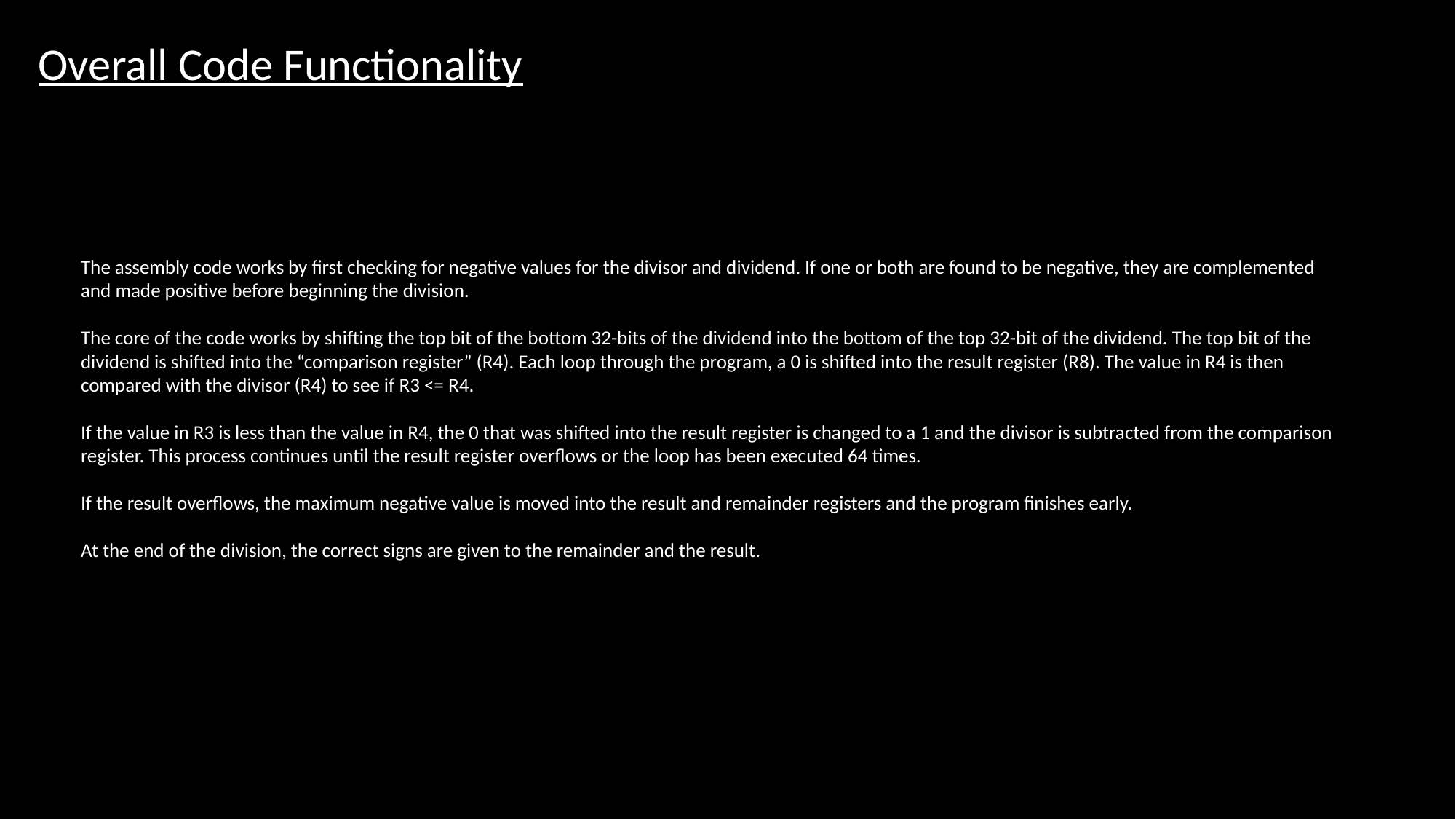

Overall Code Functionality
The assembly code works by first checking for negative values for the divisor and dividend. If one or both are found to be negative, they are complemented and made positive before beginning the division.

The core of the code works by shifting the top bit of the bottom 32-bits of the dividend into the bottom of the top 32-bit of the dividend. The top bit of the dividend is shifted into the “comparison register” (R4). Each loop through the program, a 0 is shifted into the result register (R8). The value in R4 is then compared with the divisor (R4) to see if R3 <= R4.

If the value in R3 is less than the value in R4, the 0 that was shifted into the result register is changed to a 1 and the divisor is subtracted from the comparison register. This process continues until the result register overflows or the loop has been executed 64 times.

If the result overflows, the maximum negative value is moved into the result and remainder registers and the program finishes early.

At the end of the division, the correct signs are given to the remainder and the result.